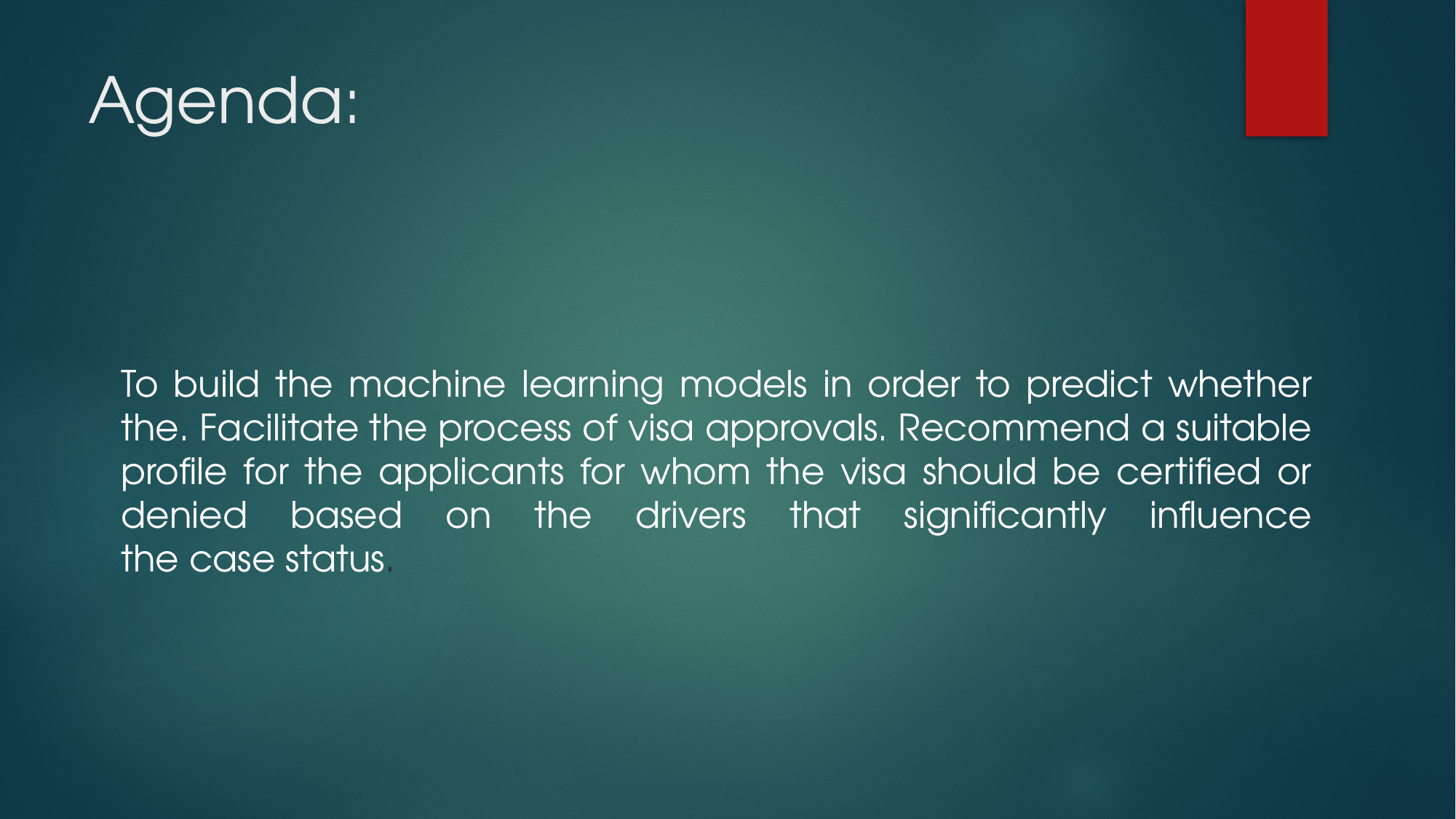

# Agenda:
To build the machine learning models in order to predict whether the. Facilitate the process of visa approvals. Recommend a suitable profile for the applicants for whom the visa should be certified or denied based on the drivers that significantly influence the case status.